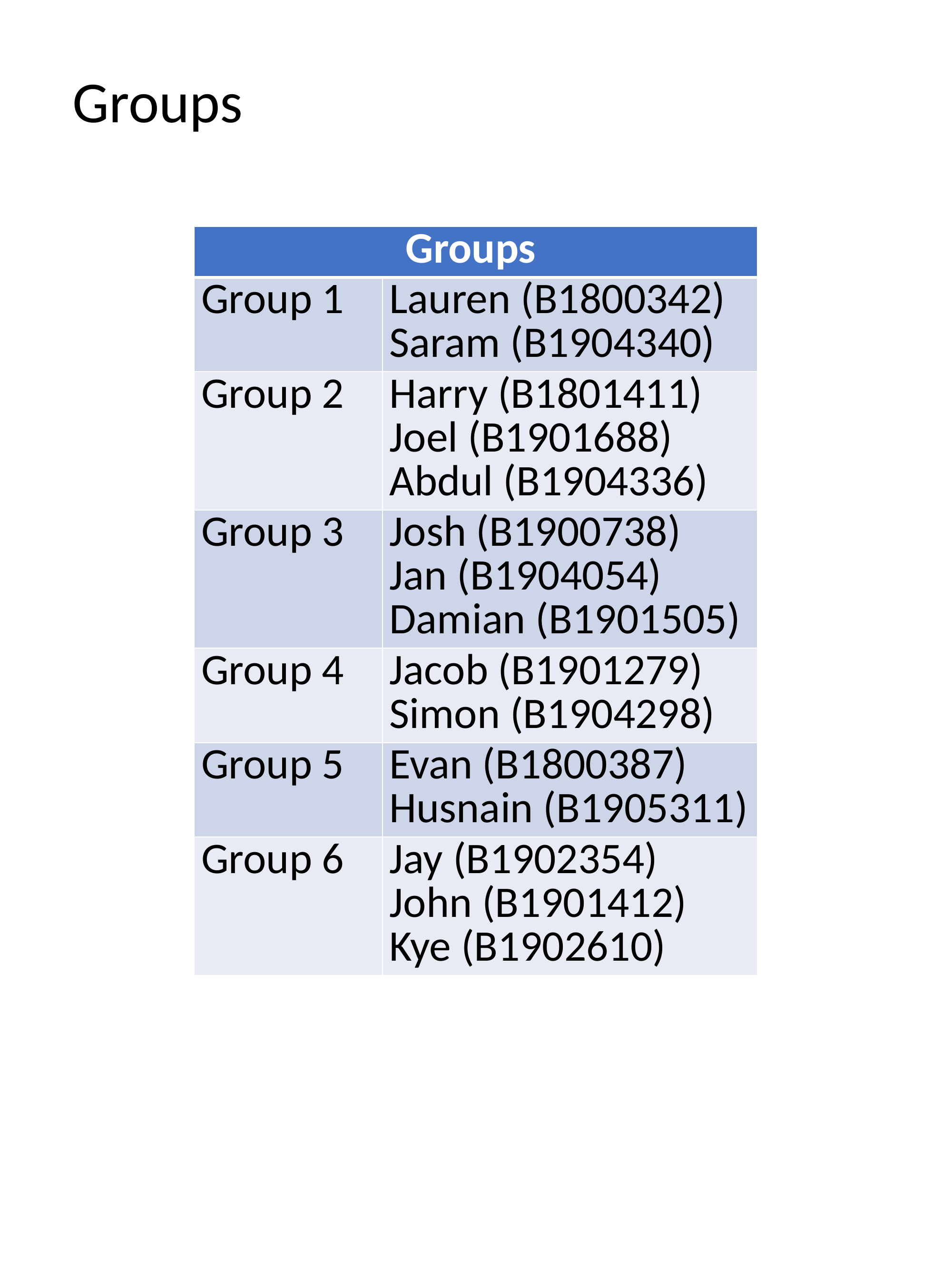

# Groups
| Groups |  |
| --- | --- |
| Group 1 | Lauren (B1800342) Saram (B1904340) |
| Group 2 | Harry (B1801411) Joel (B1901688) Abdul (B1904336) |
| Group 3 | Josh (B1900738) Jan (B1904054) Damian (B1901505) |
| Group 4 | Jacob (B1901279) Simon (B1904298) |
| Group 5 | Evan (B1800387) Husnain (B1905311) |
| Group 6 | Jay (B1902354) John (B1901412) Kye (B1902610) |